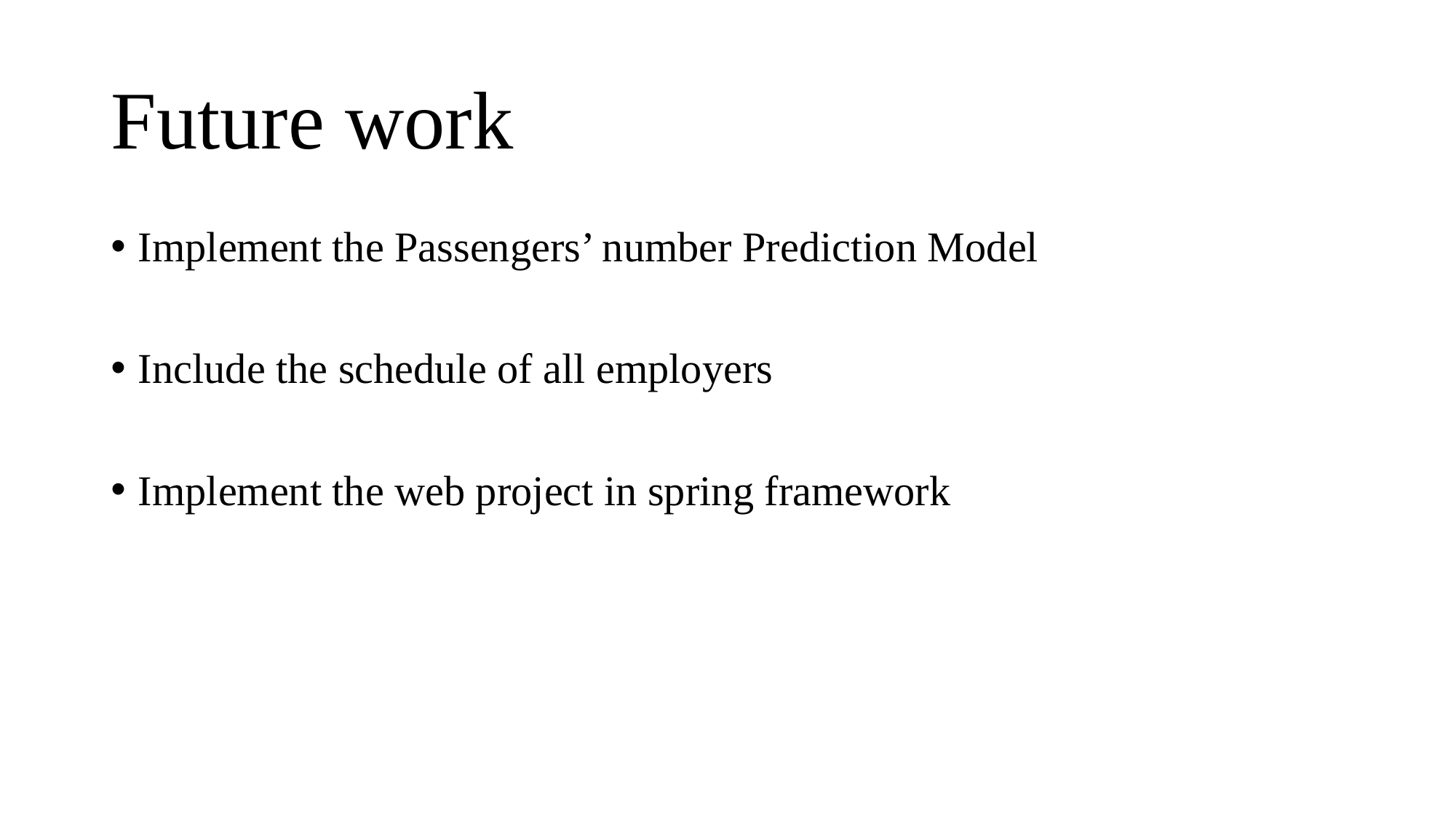

# Future work
Implement the Passengers’ number Prediction Model

Include the schedule of all employers

Implement the web project in spring framework